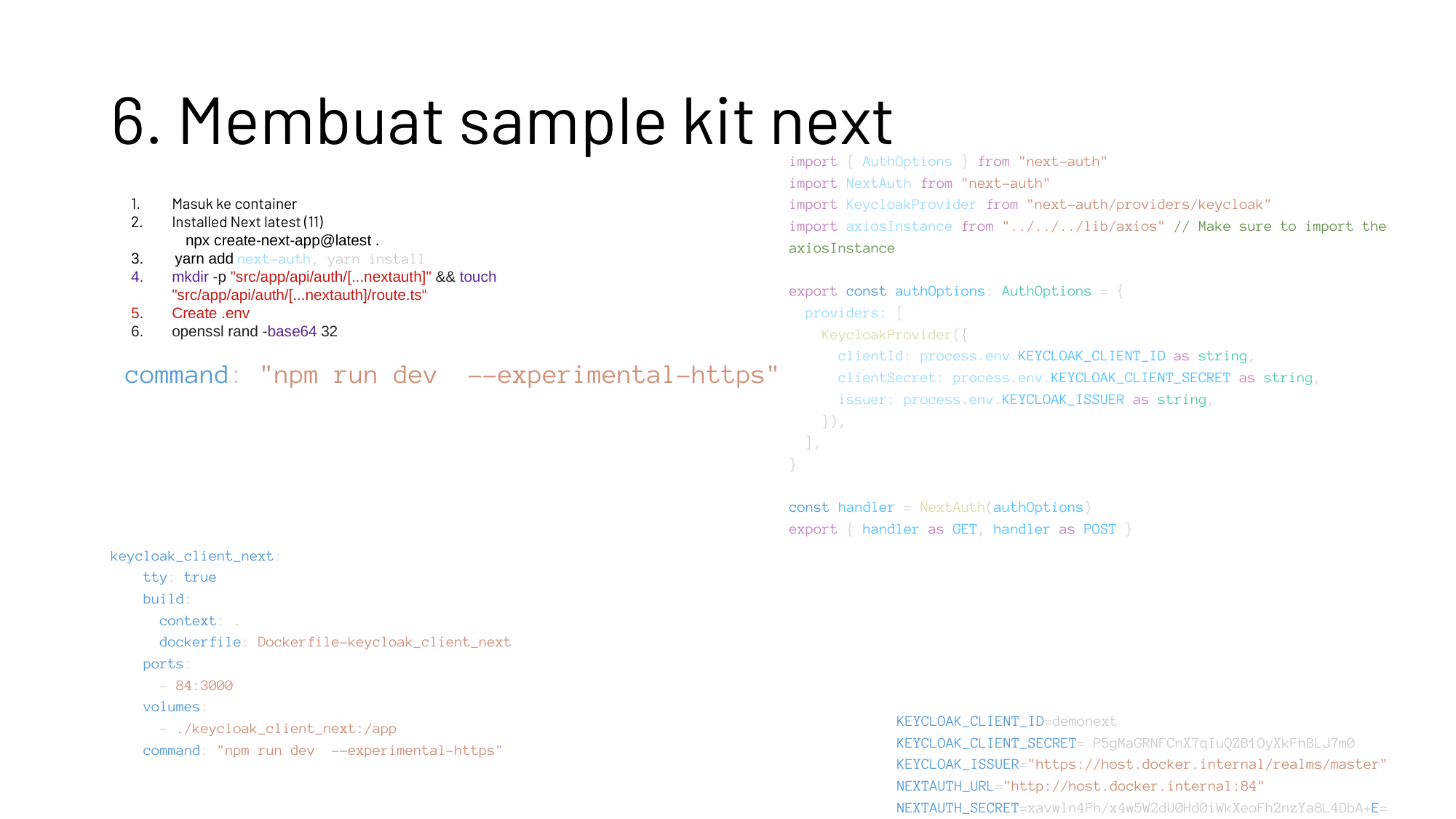

# 6. Membuat sample kit next
import { AuthOptions } from "next-auth"
import NextAuth from "next-auth"
import KeycloakProvider from "next-auth/providers/keycloak"
import axiosInstance from "../../../lib/axios" // Make sure to import the axiosInstance
export const authOptions: AuthOptions = {
  providers: [
    KeycloakProvider({
      clientId: process.env.KEYCLOAK_CLIENT_ID as string,
      clientSecret: process.env.KEYCLOAK_CLIENT_SECRET as string,
      issuer: process.env.KEYCLOAK_ISSUER as string,
    }),
  ],
}
const handler = NextAuth(authOptions)
export { handler as GET, handler as POST }

Masuk ke container
Installed Next latest (11)
npx create-next-app@latest .
    yarn add next-auth, yarn install
mkdir -p "src/app/api/auth/[...nextauth]" && touch "src/app/api/auth/[...nextauth]/route.ts“
Create .env
openssl rand -base64 32

 command: "npm run dev  --experimental-https"
keycloak_client_next:
    tty: true
    build:
      context: .
      dockerfile: Dockerfile-keycloak_client_next
    ports:
      - 84:3000
    volumes:
      - ./keycloak_client_next:/app
    command: "npm run dev  --experimental-https"
KEYCLOAK_CLIENT_ID=demonext
KEYCLOAK_CLIENT_SECRET= P5gMaGRNFCnX7qIuQZB1OyXkFhBLJ7m0
KEYCLOAK_ISSUER="https://host.docker.internal/realms/master"
NEXTAUTH_URL="http://host.docker.internal:84"
NEXTAUTH_SECRET=xavwln4Ph/x4w5W2dU0Hd0iWkXeoFh2nzYa8L4DbA+E=